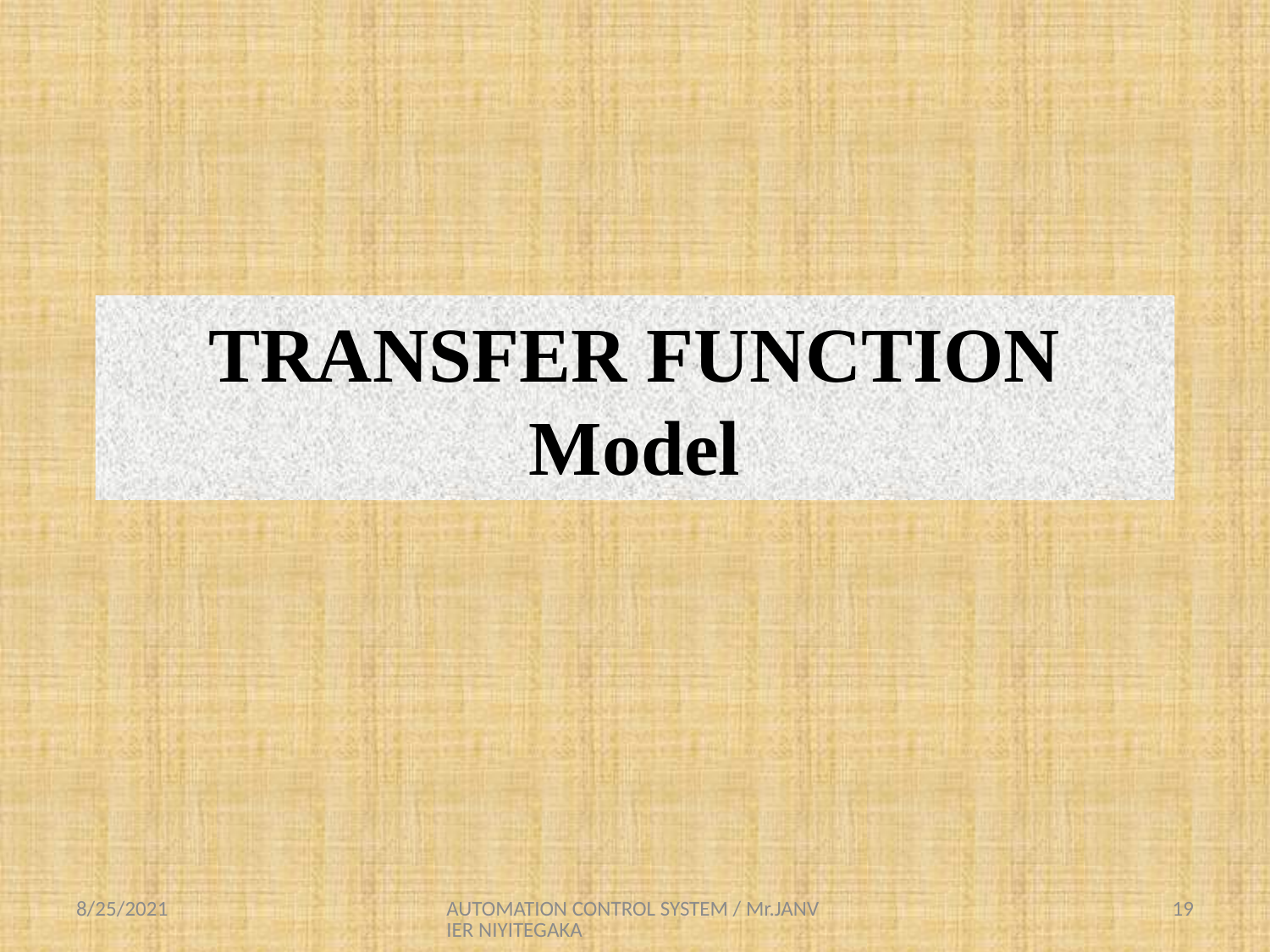

# TRANSFER FUNCTION Model
8/25/2021
AUTOMATION CONTROL SYSTEM / Mr.JANVIER NIYITEGAKA
19